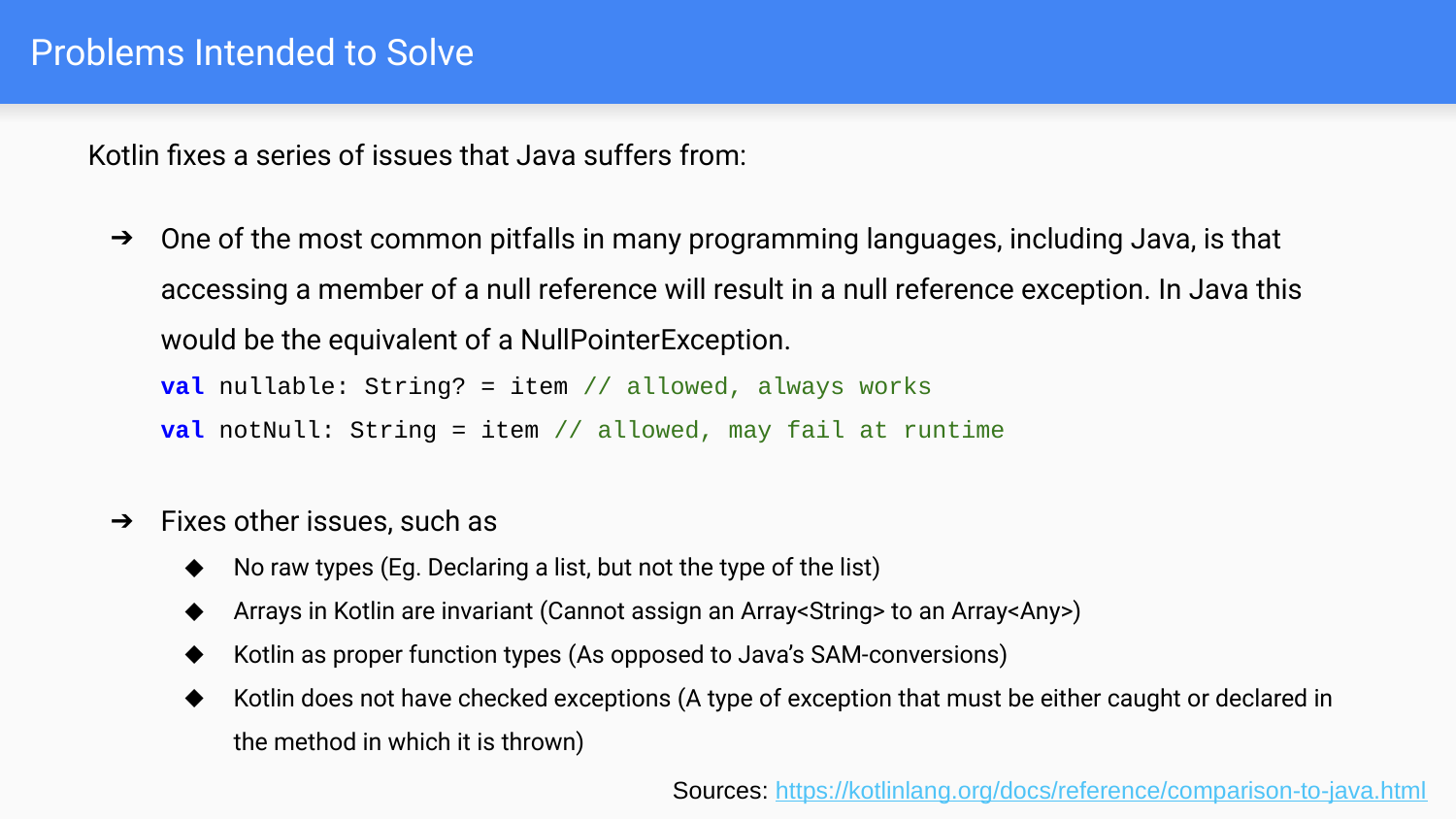

# Problems Intended to Solve
Kotlin fixes a series of issues that Java suffers from:
One of the most common pitfalls in many programming languages, including Java, is that accessing a member of a null reference will result in a null reference exception. In Java this would be the equivalent of a NullPointerException.
val nullable: String? = item // allowed, always works
val notNull: String = item // allowed, may fail at runtime
Fixes other issues, such as
No raw types (Eg. Declaring a list, but not the type of the list)
Arrays in Kotlin are invariant (Cannot assign an Array<String> to an Array<Any>)
Kotlin as proper function types (As opposed to Java’s SAM-conversions)
Kotlin does not have checked exceptions (A type of exception that must be either caught or declared in the method in which it is thrown)
Sources: https://kotlinlang.org/docs/reference/comparison-to-java.html